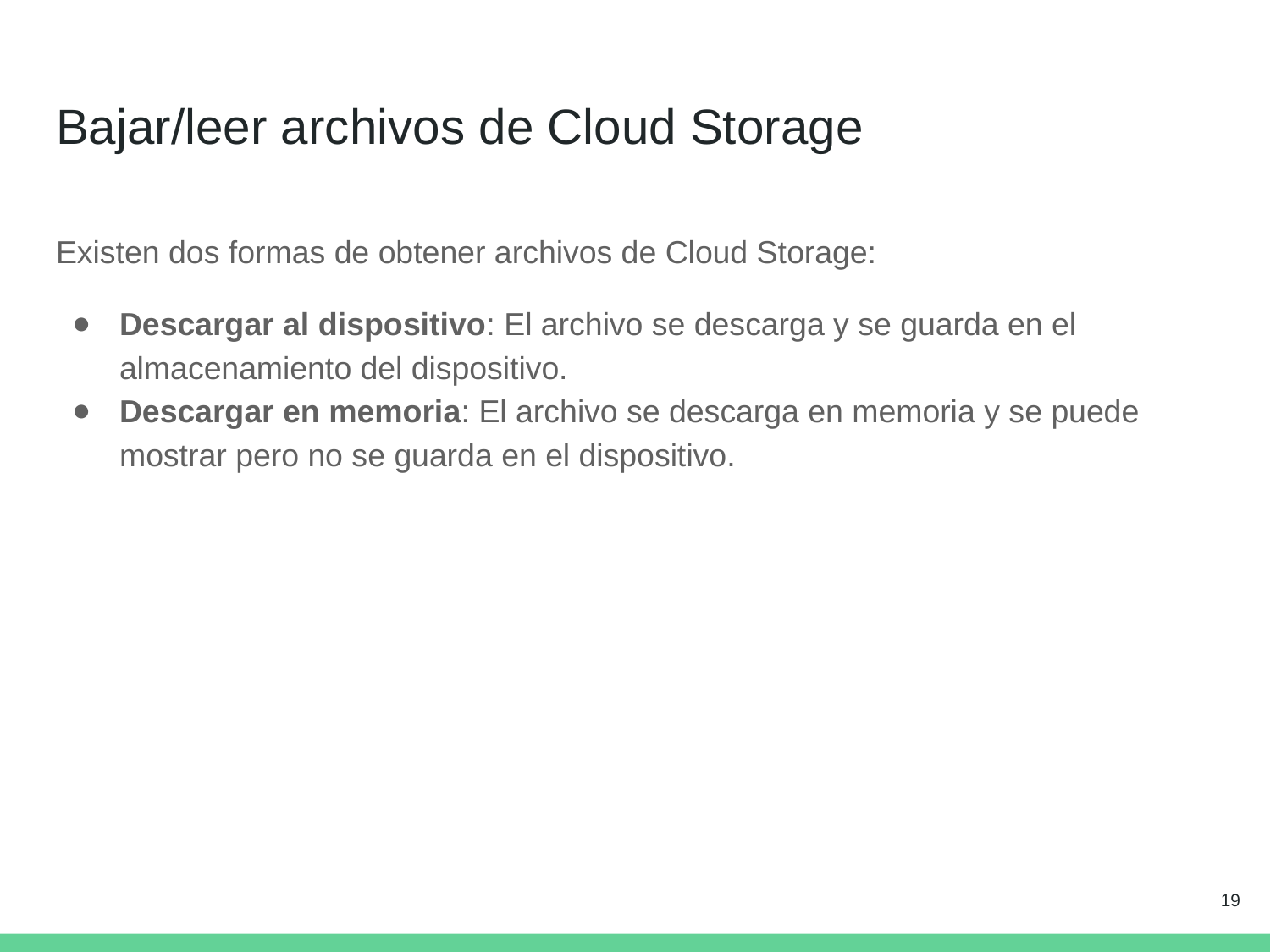

# Bajar/leer archivos de Cloud Storage
Existen dos formas de obtener archivos de Cloud Storage:
Descargar al dispositivo: El archivo se descarga y se guarda en el almacenamiento del dispositivo.
Descargar en memoria: El archivo se descarga en memoria y se puede mostrar pero no se guarda en el dispositivo.
19